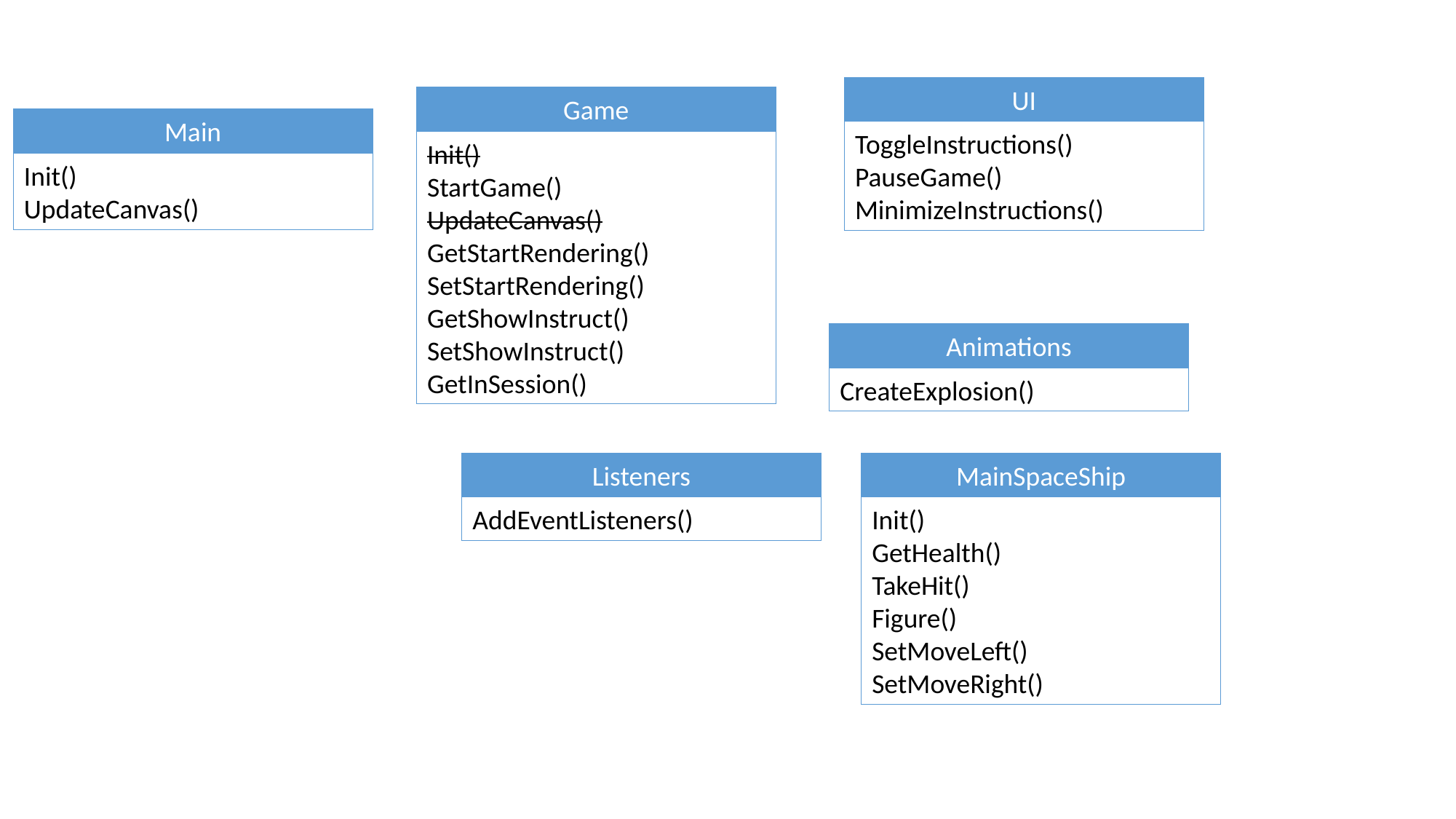

UI
ToggleInstructions()
PauseGame()
MinimizeInstructions()
Game
Init()
StartGame()
UpdateCanvas()
GetStartRendering()
SetStartRendering()
GetShowInstruct()
SetShowInstruct()
GetInSession()
Main
Init()
UpdateCanvas()
Animations
CreateExplosion()
Listeners
AddEventListeners()
MainSpaceShip
Init()
GetHealth()
TakeHit()
Figure()
SetMoveLeft()
SetMoveRight()